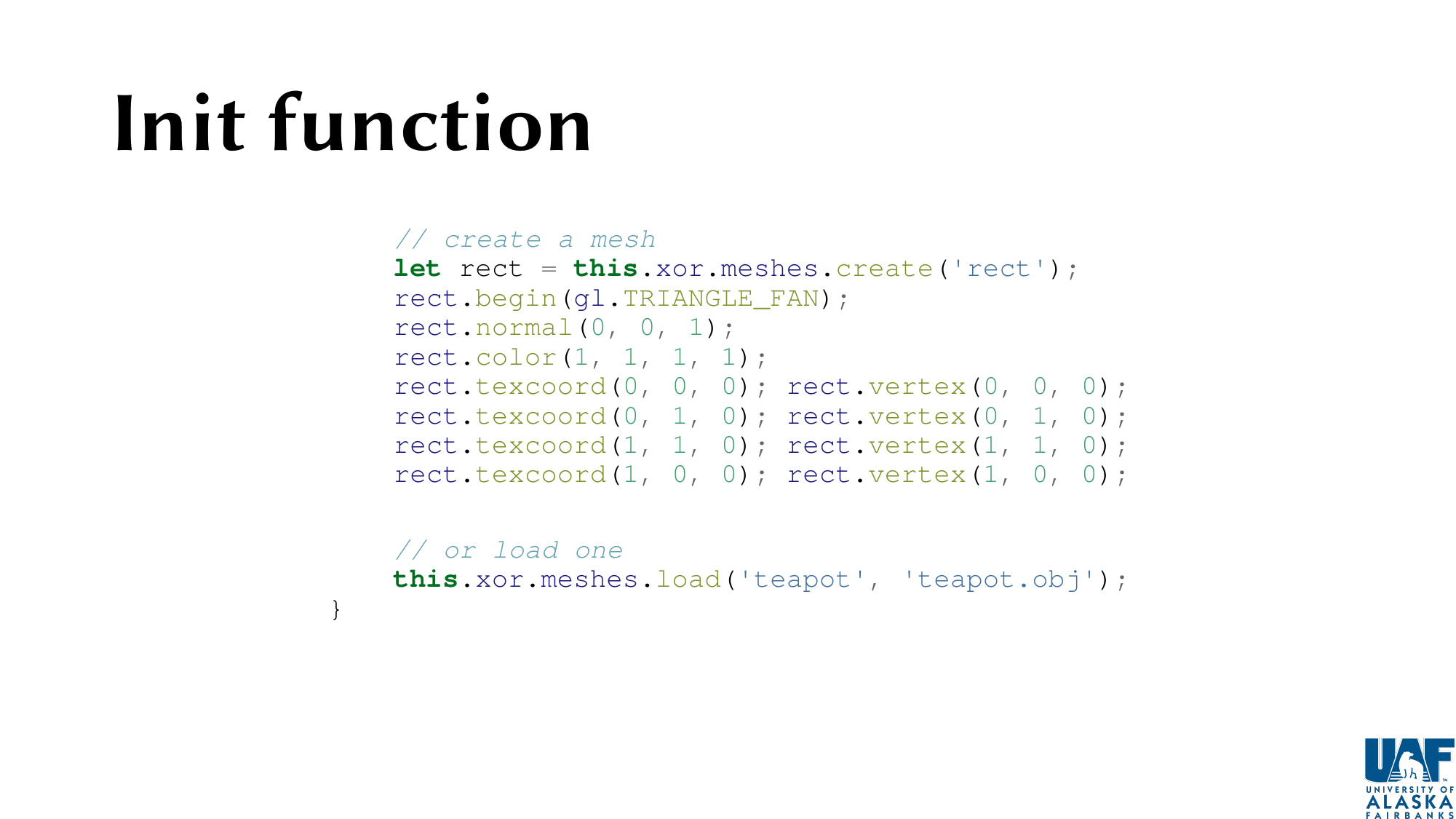

# Init function
        // create a mesh
        let rect = this.xor.meshes.create('rect');
        rect.begin(gl.TRIANGLE_FAN);
        rect.normal(0, 0, 1);
        rect.color(1, 1, 1, 1);
        rect.texcoord(0, 0, 0); rect.vertex(0, 0, 0);
        rect.texcoord(0, 1, 0); rect.vertex(0, 1, 0);
        rect.texcoord(1, 1, 0); rect.vertex(1, 1, 0);
        rect.texcoord(1, 0, 0); rect.vertex(1, 0, 0);
        // or load one
        this.xor.meshes.load('teapot', 'teapot.obj');
    }